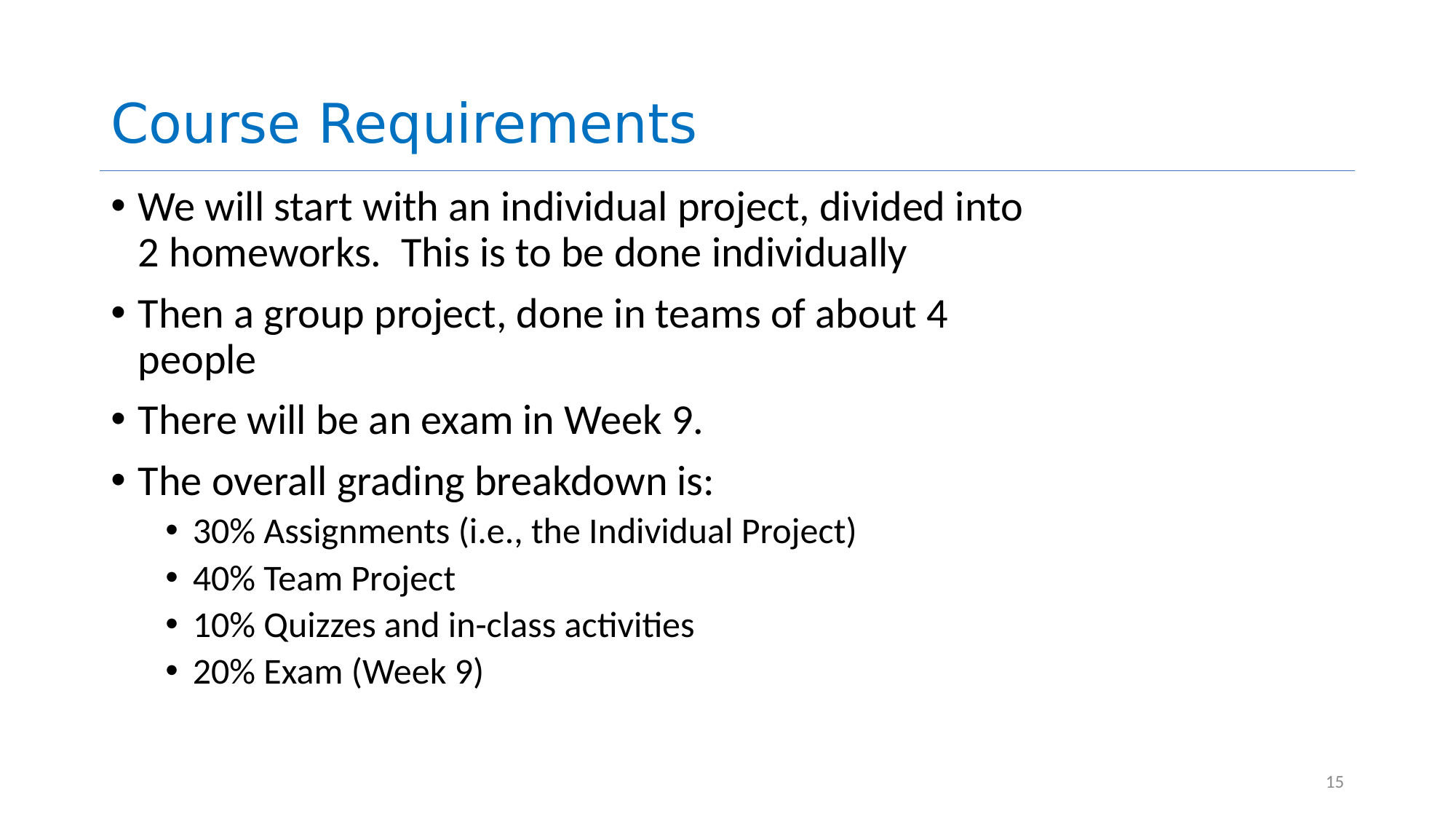

# Course Requirements
We will start with an individual project, divided into 2 homeworks.  This is to be done individually
Then a group project, done in teams of about 4 people
There will be an exam in Week 9.
The overall grading breakdown is:
30% Assignments (i.e., the Individual Project)
40% Team Project
10% Quizzes and in-class activities
20% Exam (Week 9)
15